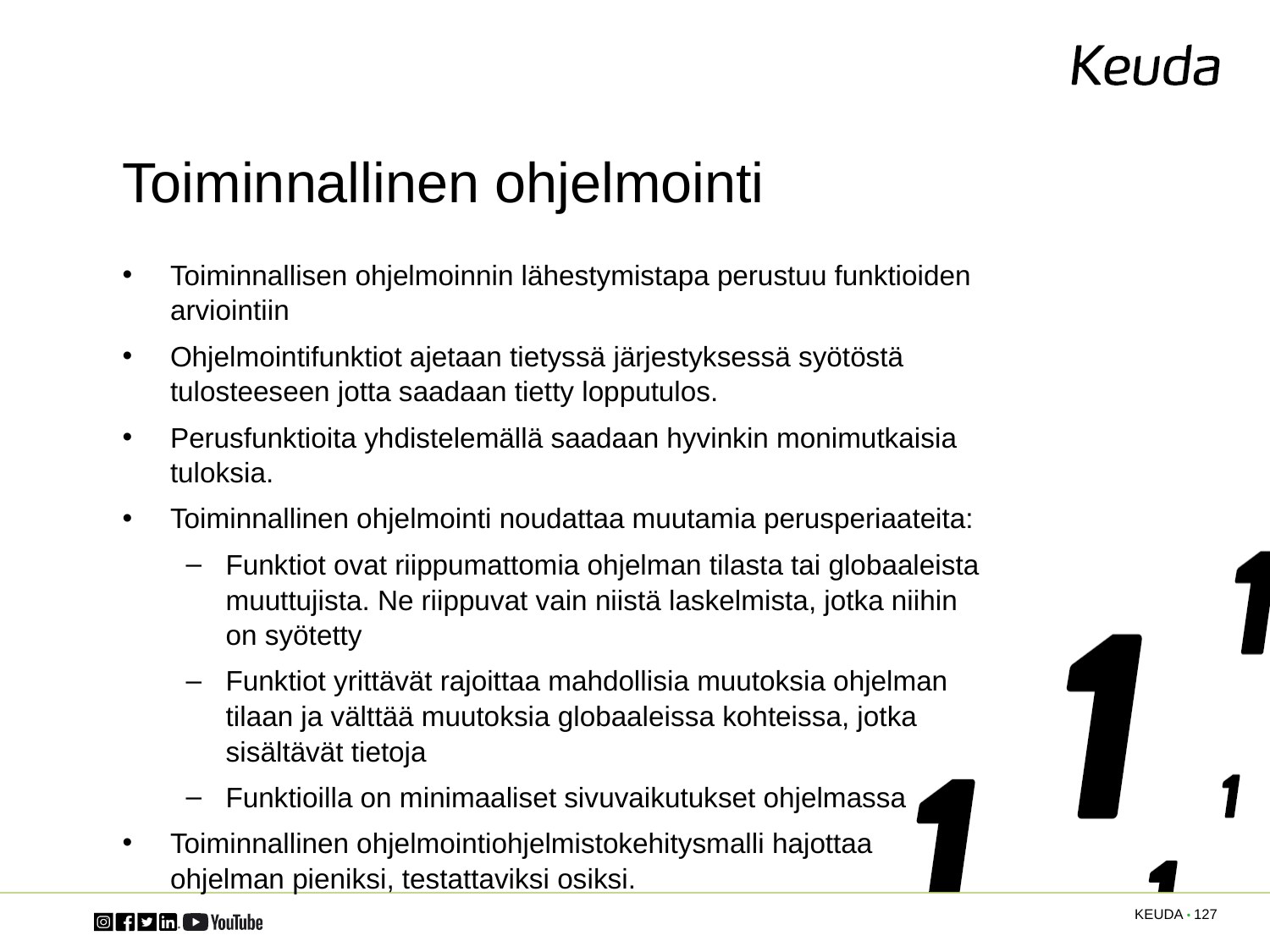

# Toiminnallinen ohjelmointi
Toiminnallisen ohjelmoinnin lähestymistapa perustuu funktioiden arviointiin
Ohjelmointifunktiot ajetaan tietyssä järjestyksessä syötöstä tulosteeseen jotta saadaan tietty lopputulos.
Perusfunktioita yhdistelemällä saadaan hyvinkin monimutkaisia tuloksia.
Toiminnallinen ohjelmointi noudattaa muutamia perusperiaateita:
Funktiot ovat riippumattomia ohjelman tilasta tai globaaleista muuttujista. Ne riippuvat vain niistä laskelmista, jotka niihin on syötetty
Funktiot yrittävät rajoittaa mahdollisia muutoksia ohjelman tilaan ja välttää muutoksia globaaleissa kohteissa, jotka sisältävät tietoja
Funktioilla on minimaaliset sivuvaikutukset ohjelmassa
Toiminnallinen ohjelmointiohjelmistokehitysmalli hajottaa
ohjelman pieniksi, testattaviksi osiksi.